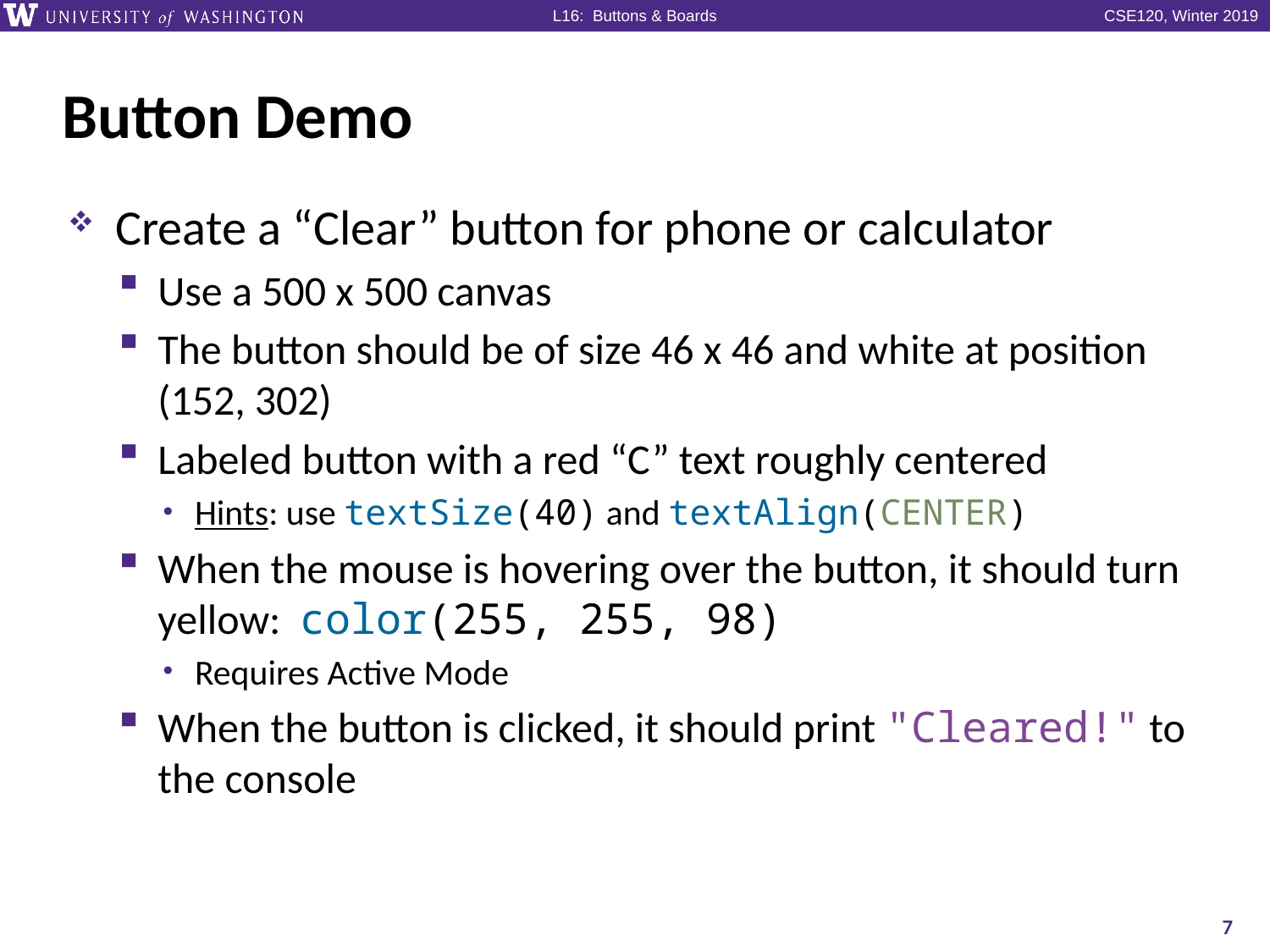

# Button Demo
Create a “Clear” button for phone or calculator
Use a 500 x 500 canvas
The button should be of size 46 x 46 and white at position (152, 302)
Labeled button with a red “C” text roughly centered
Hints: use textSize(40) and textAlign(CENTER)
When the mouse is hovering over the button, it should turn yellow:  color(255, 255, 98)
Requires Active Mode
When the button is clicked, it should print "Cleared!" to the console

7